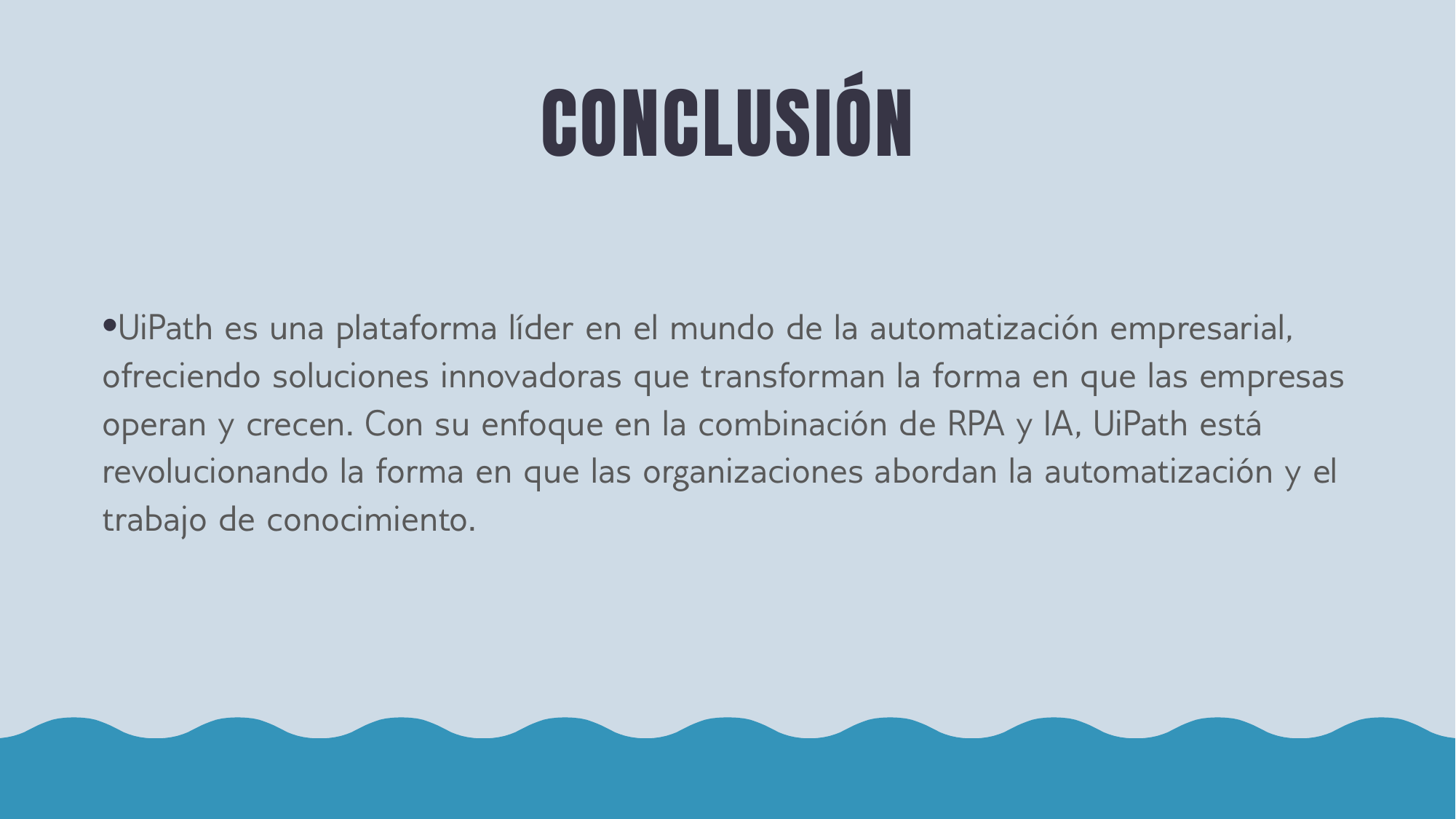

# Conclusión
UiPath es una plataforma líder en el mundo de la automatización empresarial, ofreciendo soluciones innovadoras que transforman la forma en que las empresas operan y crecen. Con su enfoque en la combinación de RPA y IA, UiPath está revolucionando la forma en que las organizaciones abordan la automatización y el trabajo de conocimiento.